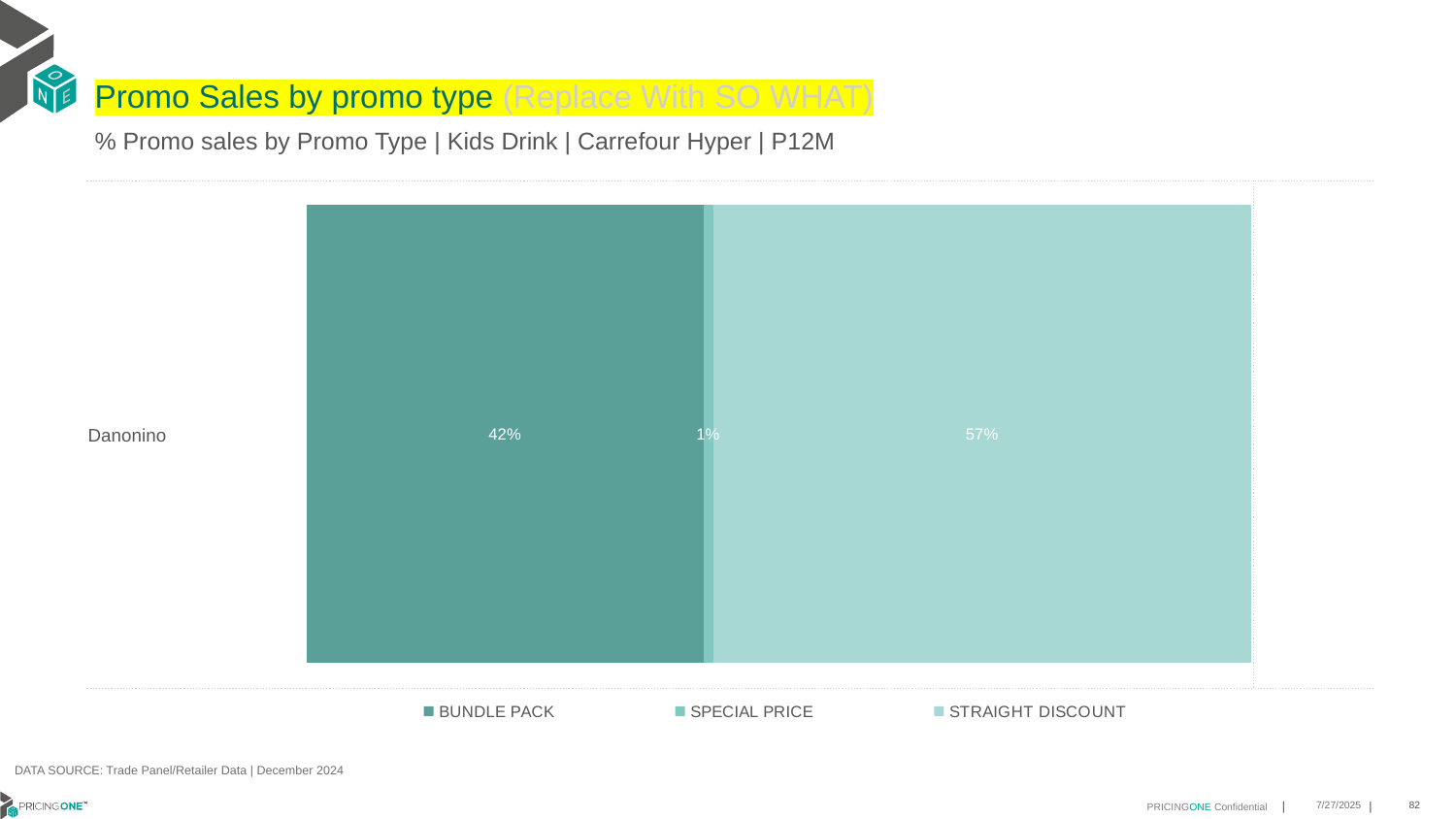

# Promo Sales by promo type (Replace With SO WHAT)
% Promo sales by Promo Type | Kids Drink | Carrefour Hyper | P12M
| Danonino |  |
| --- | --- |

### Chart

| Category | BUNDLE PACK | SPECIAL PRICE | STRAIGHT DISCOUNT |
|---|---|---|---|
| Danonino | 0.42 | 0.01 | 0.57 |
DATA SOURCE: Trade Panel/Retailer Data | December 2024

7/27/2025
82